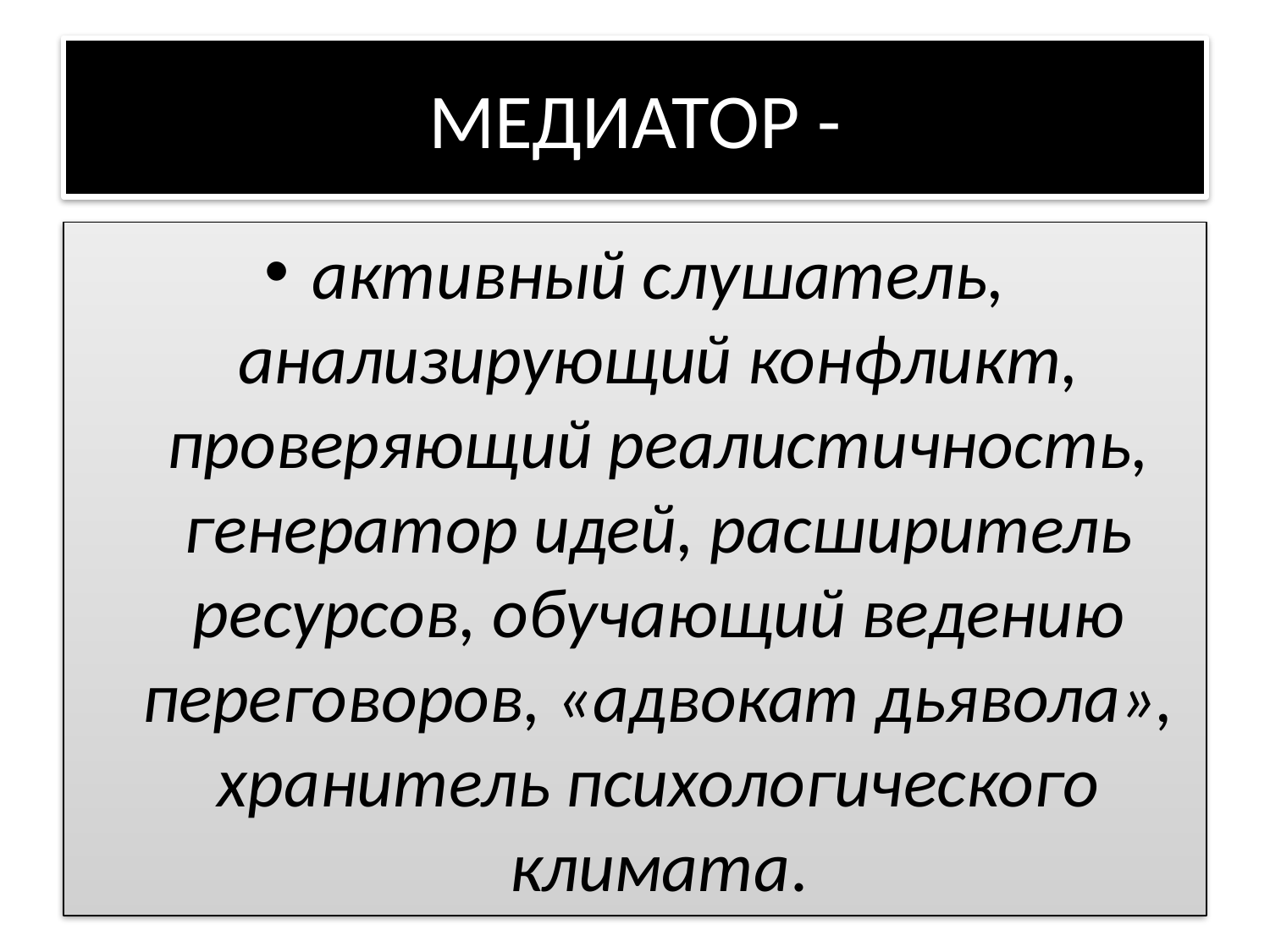

# МЕДИАТОР -
активный слушатель, анализирующий конфликт, проверяющий реалистичность, генератор идей, расширитель ресурсов, обучающий ведению переговоров, «адвокат дьявола», хранитель психологического климата.